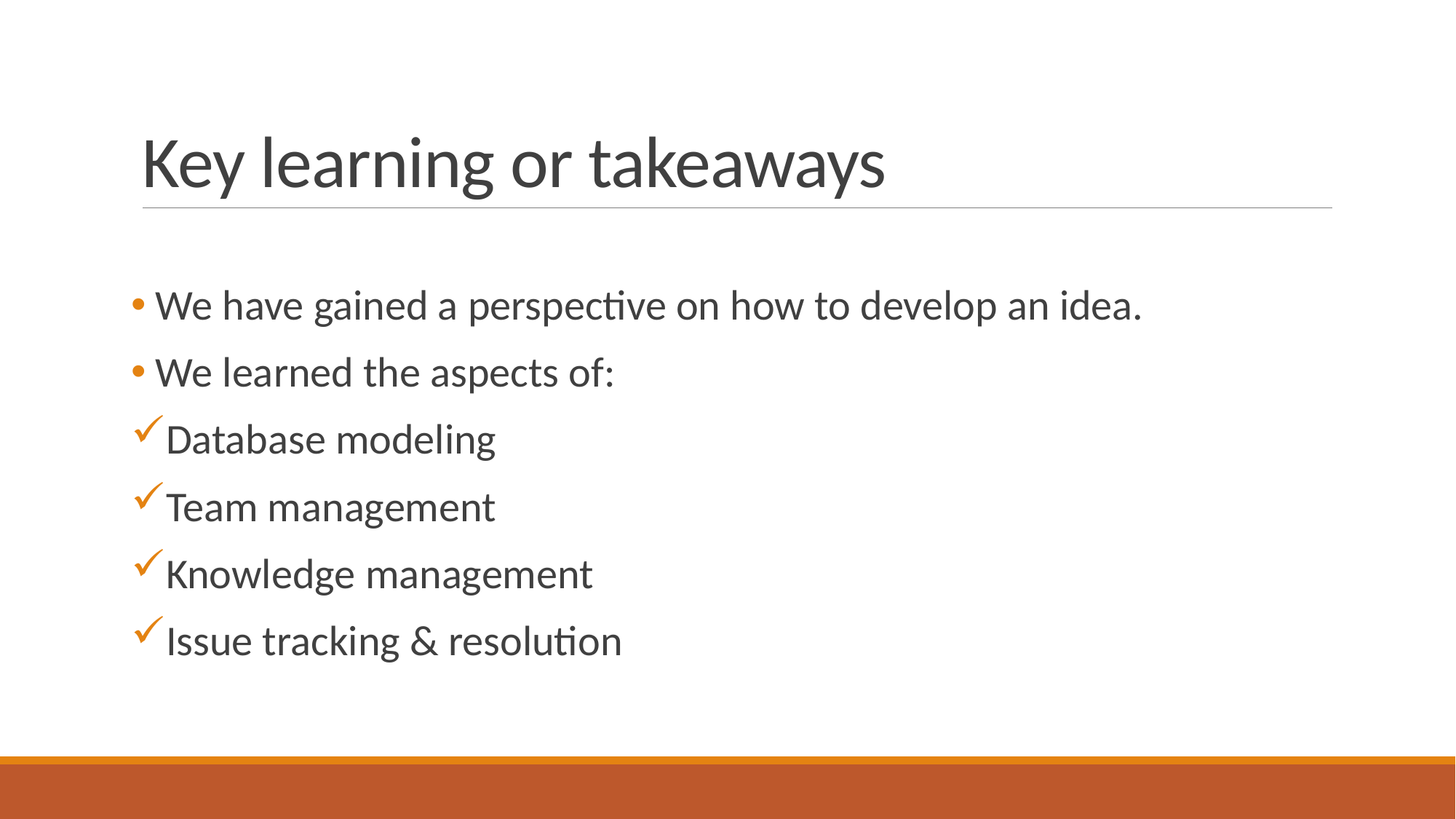

# Key learning or takeaways

 We have gained a perspective on how to develop an idea.
 We learned the aspects of:
Database modeling
Team management
Knowledge management
Issue tracking & resolution